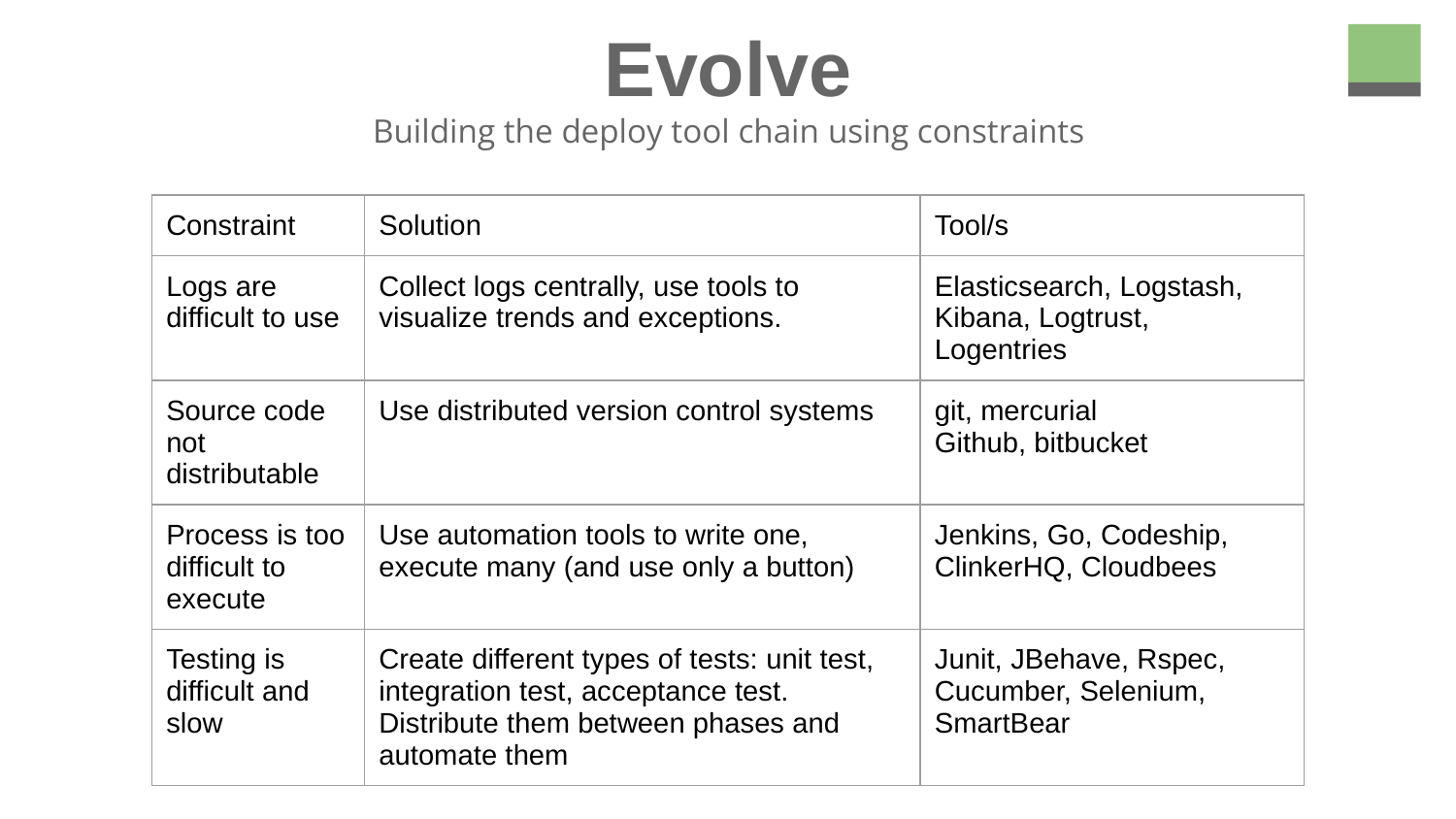

# Evolve
Building the deploy tool chain using constraints
| Constraint | Solution | Tool/s |
| --- | --- | --- |
| Logs are difficult to use | Collect logs centrally, use tools to visualize trends and exceptions. | Elasticsearch, Logstash, Kibana, Logtrust, Logentries |
| Source code not distributable | Use distributed version control systems | git, mercurial Github, bitbucket |
| Process is too difficult to execute | Use automation tools to write one, execute many (and use only a button) | Jenkins, Go, Codeship, ClinkerHQ, Cloudbees |
| Testing is difficult and slow | Create different types of tests: unit test, integration test, acceptance test. Distribute them between phases and automate them | Junit, JBehave, Rspec, Cucumber, Selenium, SmartBear |